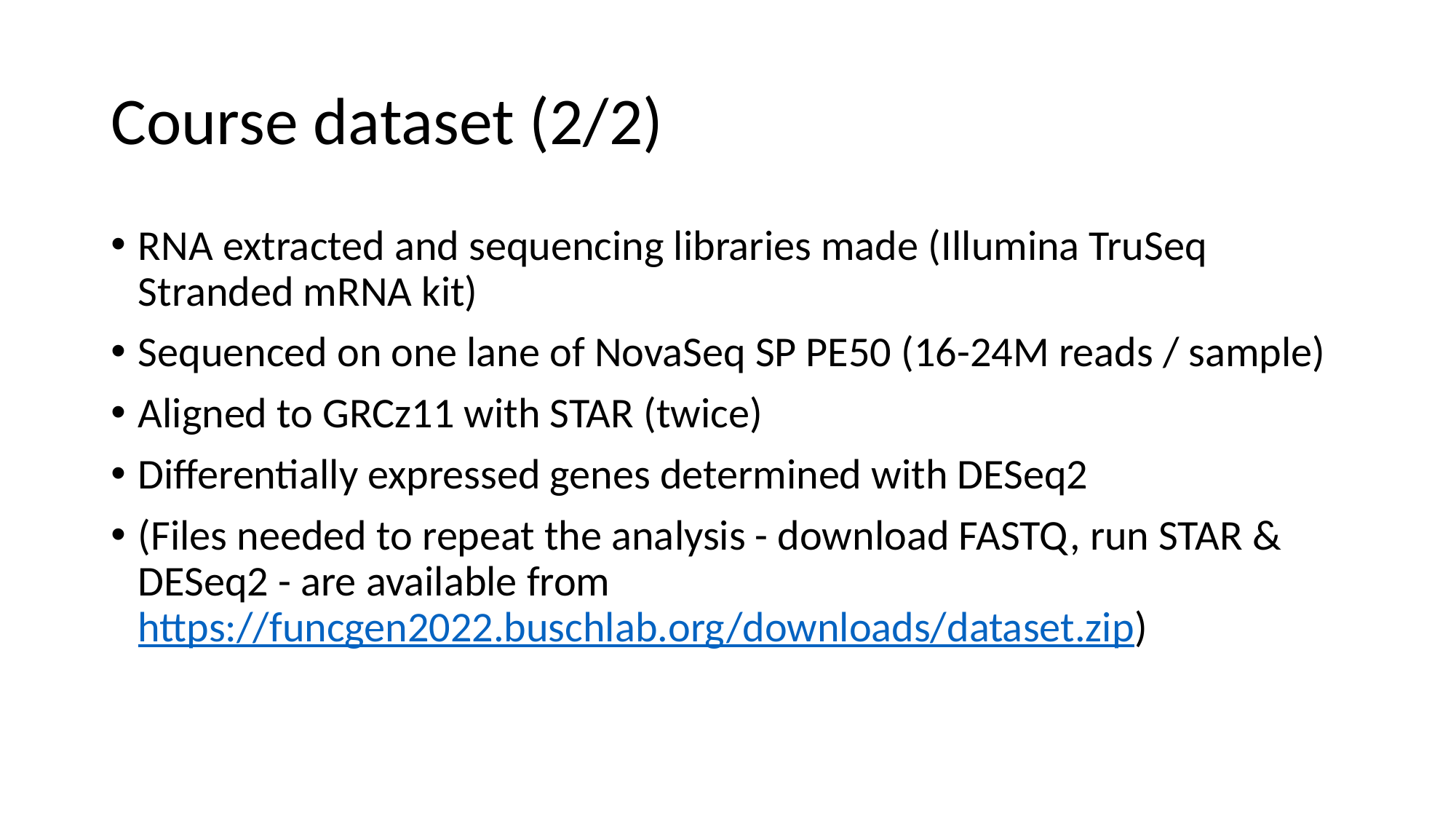

# Course dataset (2/2)
RNA extracted and sequencing libraries made (Illumina TruSeq Stranded mRNA kit)
Sequenced on one lane of NovaSeq SP PE50 (16-24M reads / sample)
Aligned to GRCz11 with STAR (twice)
Differentially expressed genes determined with DESeq2
(Files needed to repeat the analysis - download FASTQ, run STAR & DESeq2 - are available from
https://funcgen2022.buschlab.org/downloads/dataset.zip)